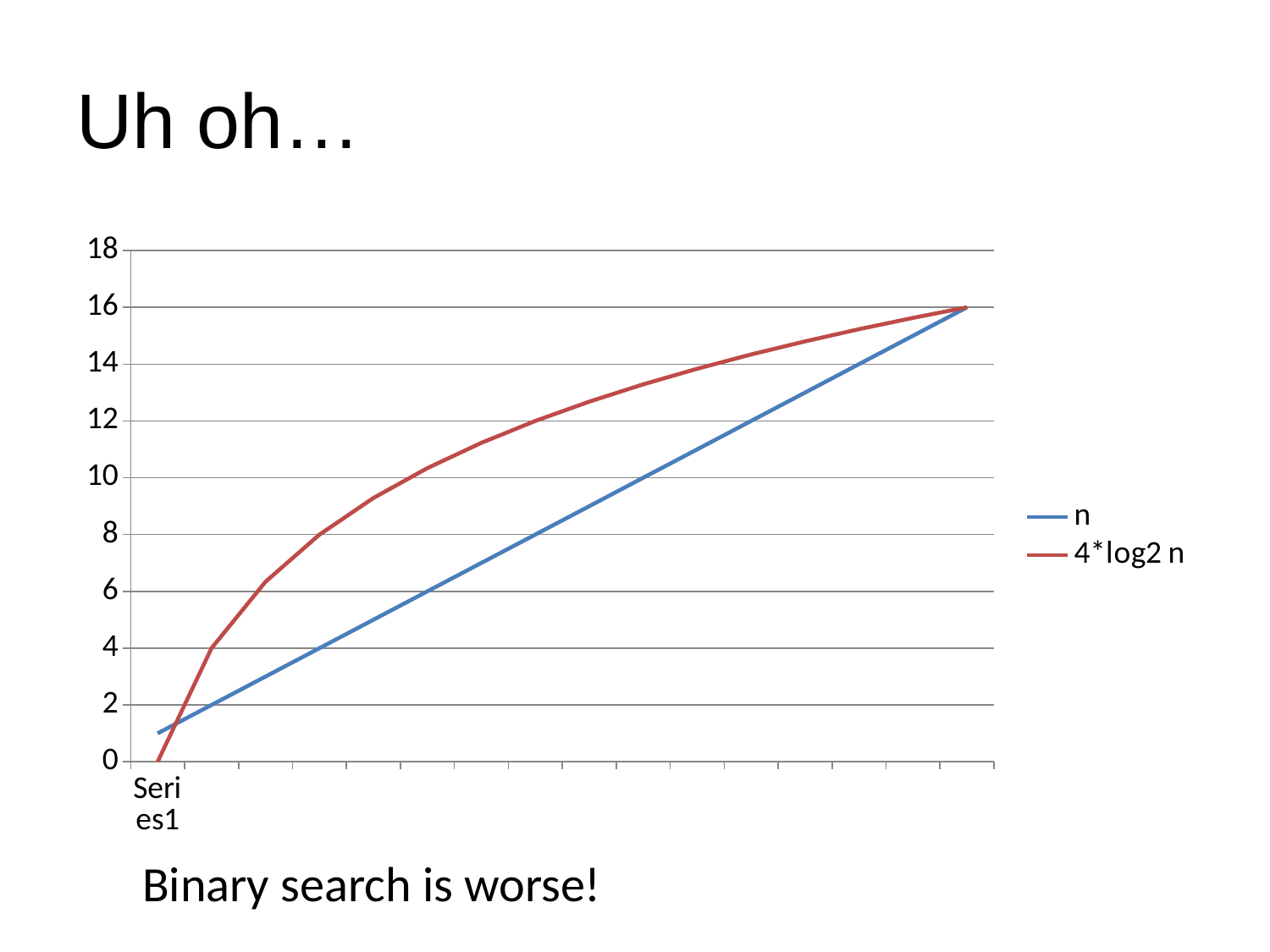

# Uh oh…

### Chart

| Category | n | 4*log2 n |
|---|---|---|
|  | 1.0 | 0.0 |
|  | 2.0 | 4.0 |
|  | 3.0 | 6.33985000288463 |
|  | 4.0 | 8.0 |
|  | 5.0 | 9.28771237954945 |
|  | 6.0 | 10.33985000288462 |
|  | 7.0 | 11.22941968823042 |
|  | 8.0 | 12.0 |
|  | 9.0 | 12.67970000576925 |
|  | 10.0 | 13.28771237954945 |
|  | 11.0 | 13.8377264745492 |
|  | 12.0 | 14.33985000288463 |
|  | 13.0 | 14.80175887256437 |
|  | 14.0 | 15.22941968823041 |
|  | 15.0 | 15.62756238243407 |
|  | 16.0 | 16.0 |
Binary search is worse!